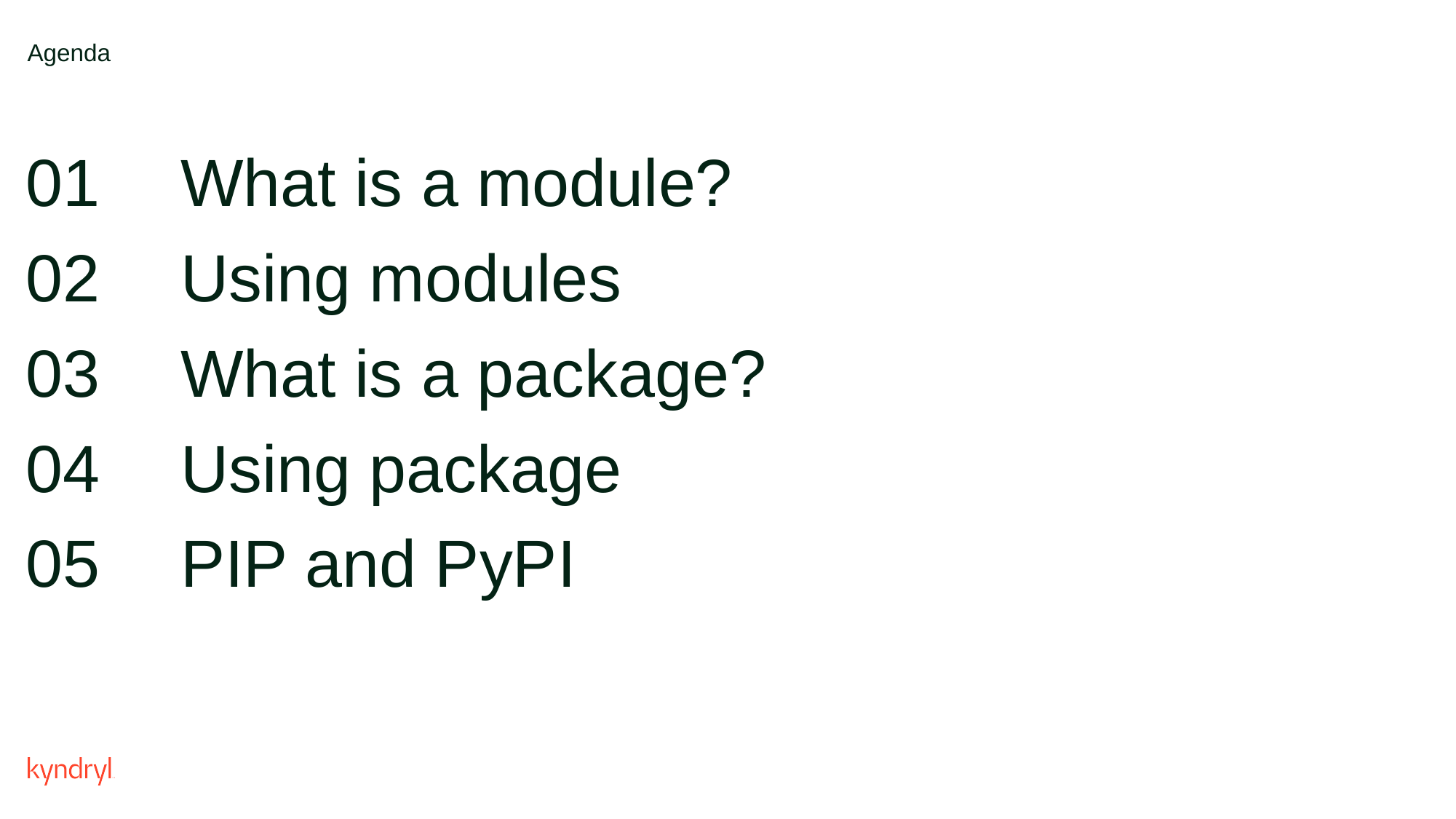

# Agenda
What is a module?
Using modules
What is a package?
Using package
PIP and PyPI
01
02
03
04
05